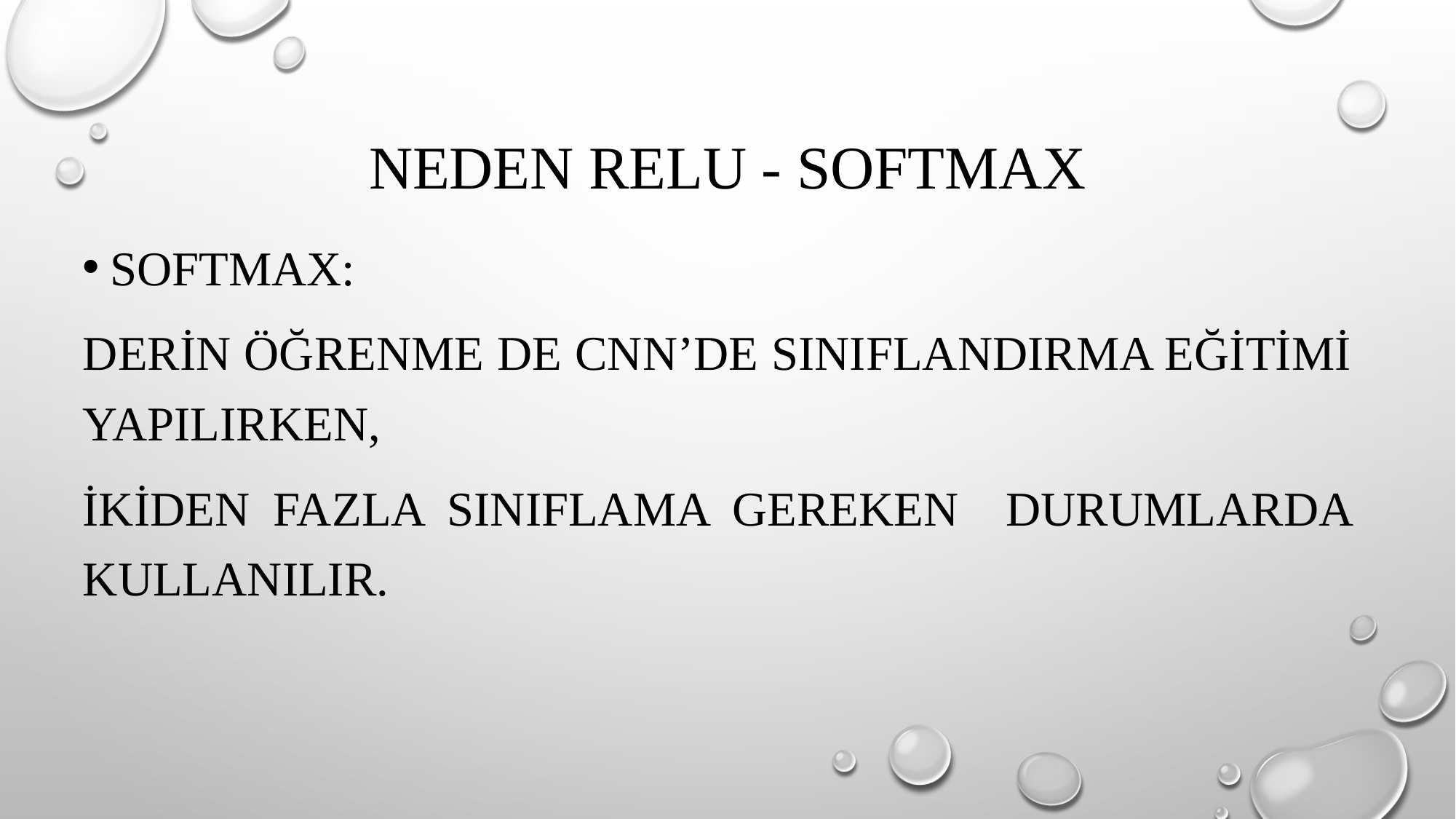

# Neden relu - softmax
Softmax:
Derin öğrenme de cnn’de sınıflandırma eğitimi yapılırken,
ikiden fazla sınıflama gereken  durumlarda kullanılır.